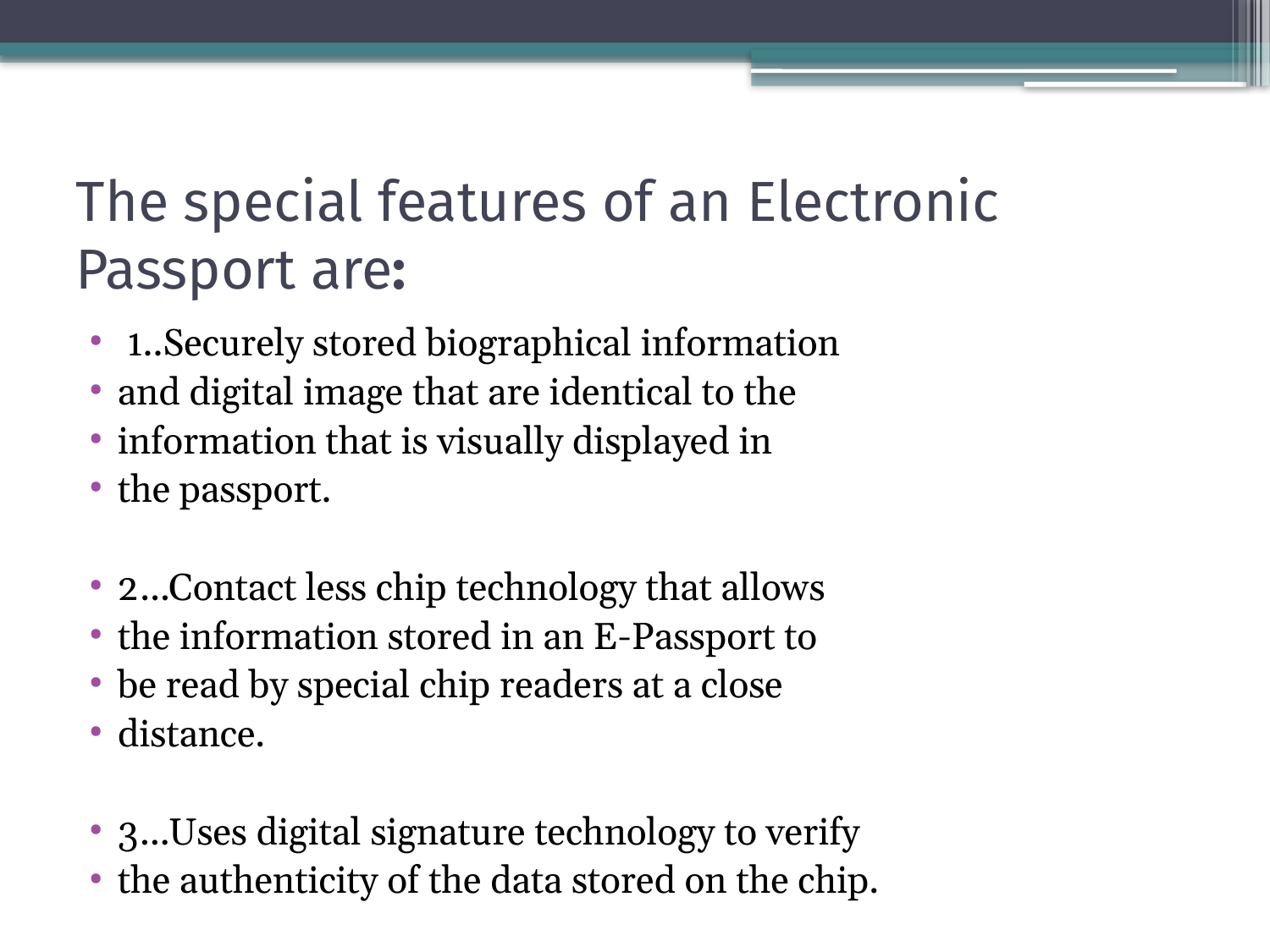

# The special features of an Electronic Passport are:
 1..Securely stored biographical information
and digital image that are identical to the
information that is visually displayed in
the passport.

2…Contact less chip technology that allows
the information stored in an E-Passport to
be read by special chip readers at a close
distance.

3…Uses digital signature technology to verify
the authenticity of the data stored on the chip.